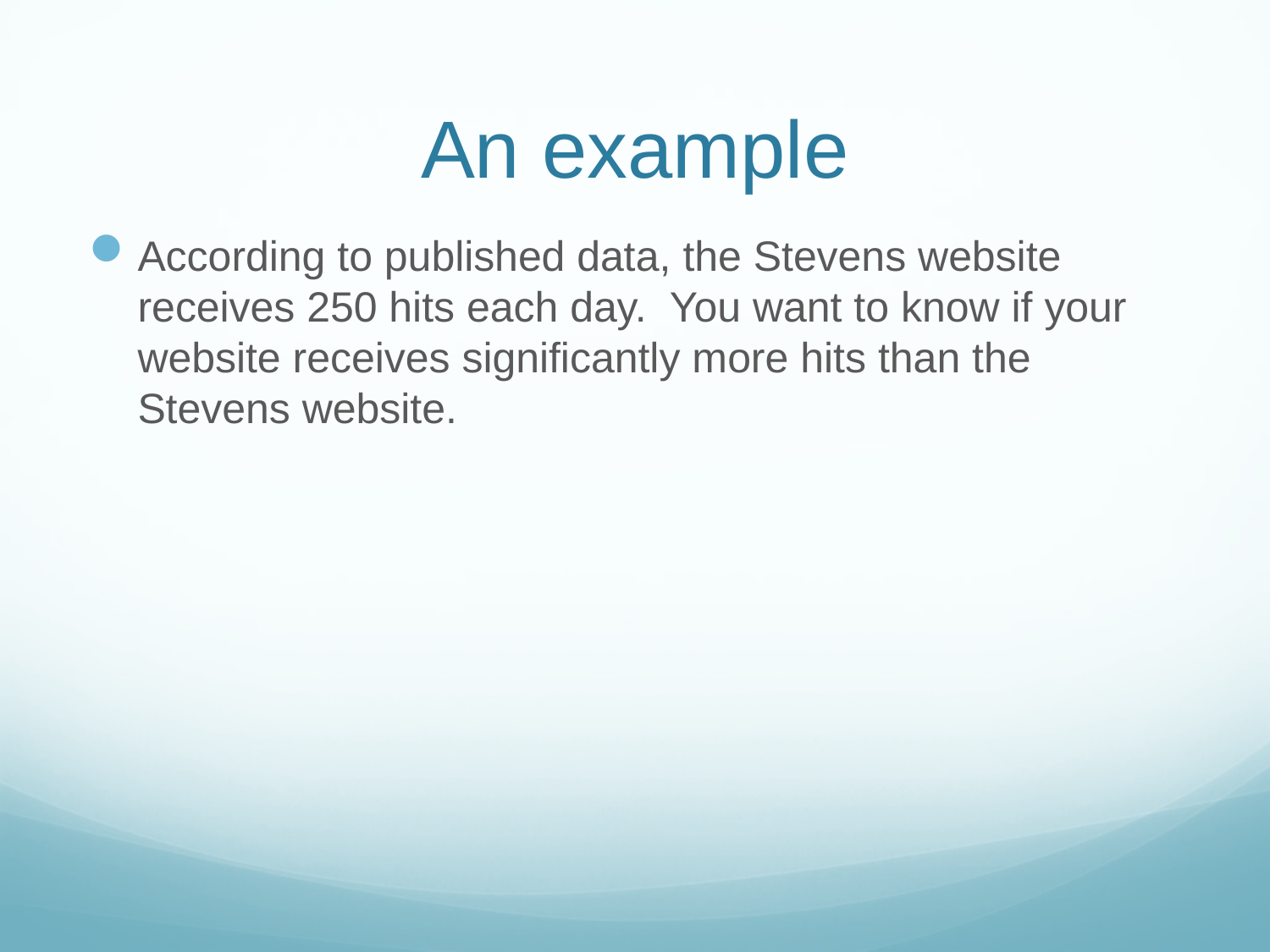

# An example
According to published data, the Stevens website receives 250 hits each day.  You want to know if your website receives significantly more hits than the Stevens website.